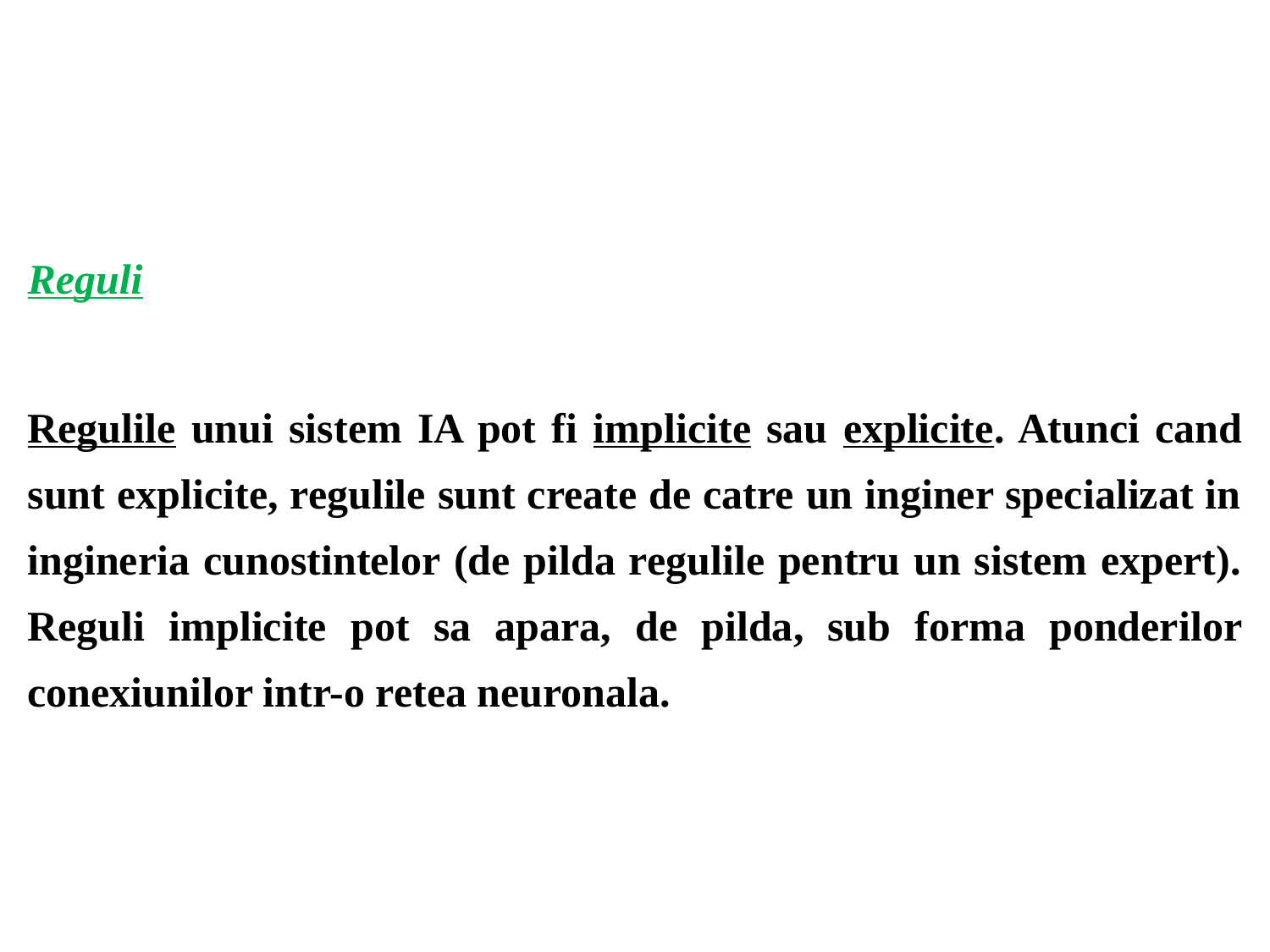

Reguli

Regulile unui sistem IA pot fi implicite sau explicite. Atunci cand sunt explicite, regulile sunt create de catre un inginer specializat in ingineria cunostintelor (de pilda regulile pentru un sistem expert). Reguli implicite pot sa apara, de pilda, sub forma ponderilor conexiunilor intr-o retea neuronala.